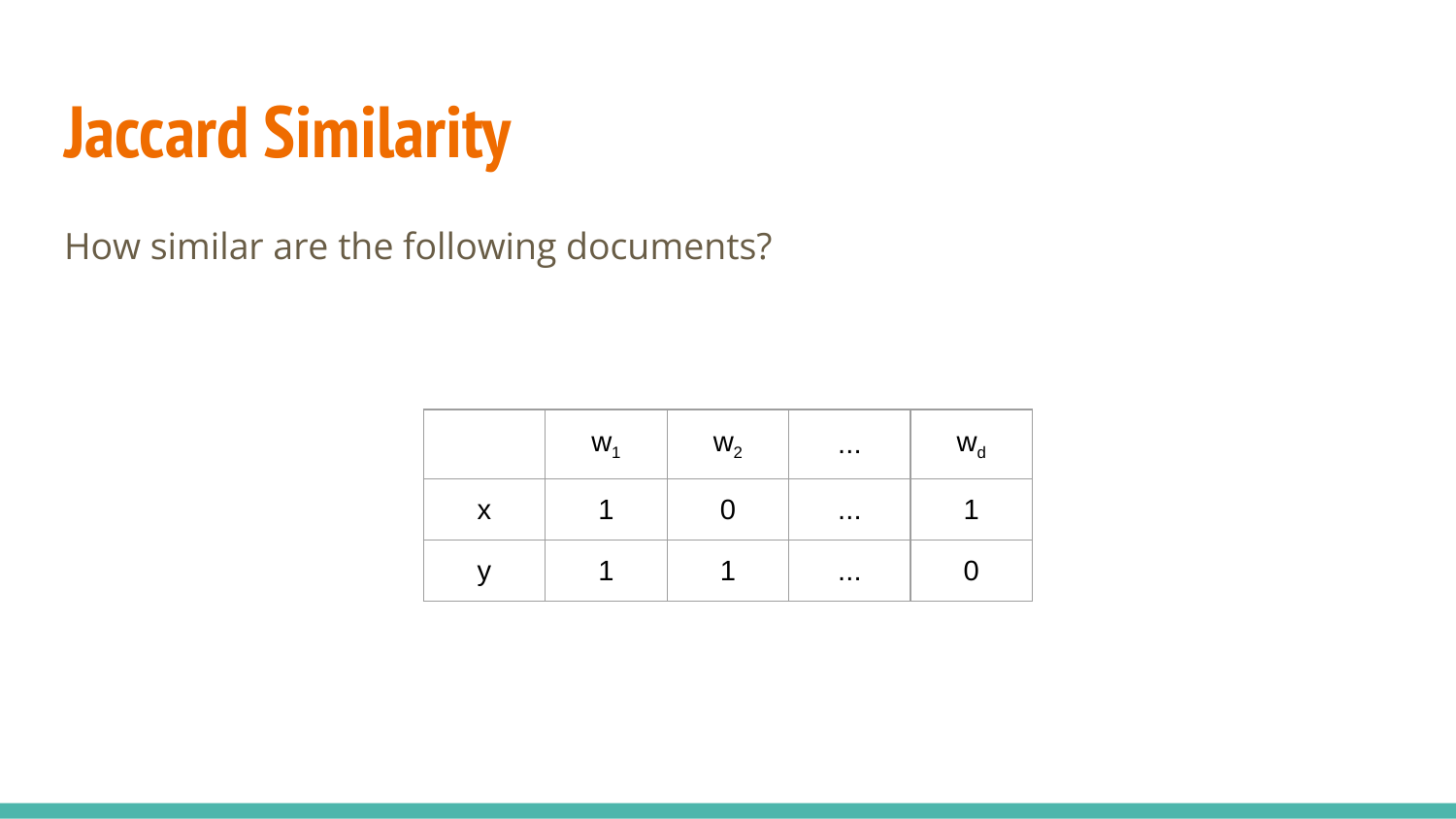

# Jaccard Similarity
How similar are the following documents?
|  | w1 | w2 | ... | wd |
| --- | --- | --- | --- | --- |
| x | 1 | 0 | ... | 1 |
| y | 1 | 1 | ... | 0 |